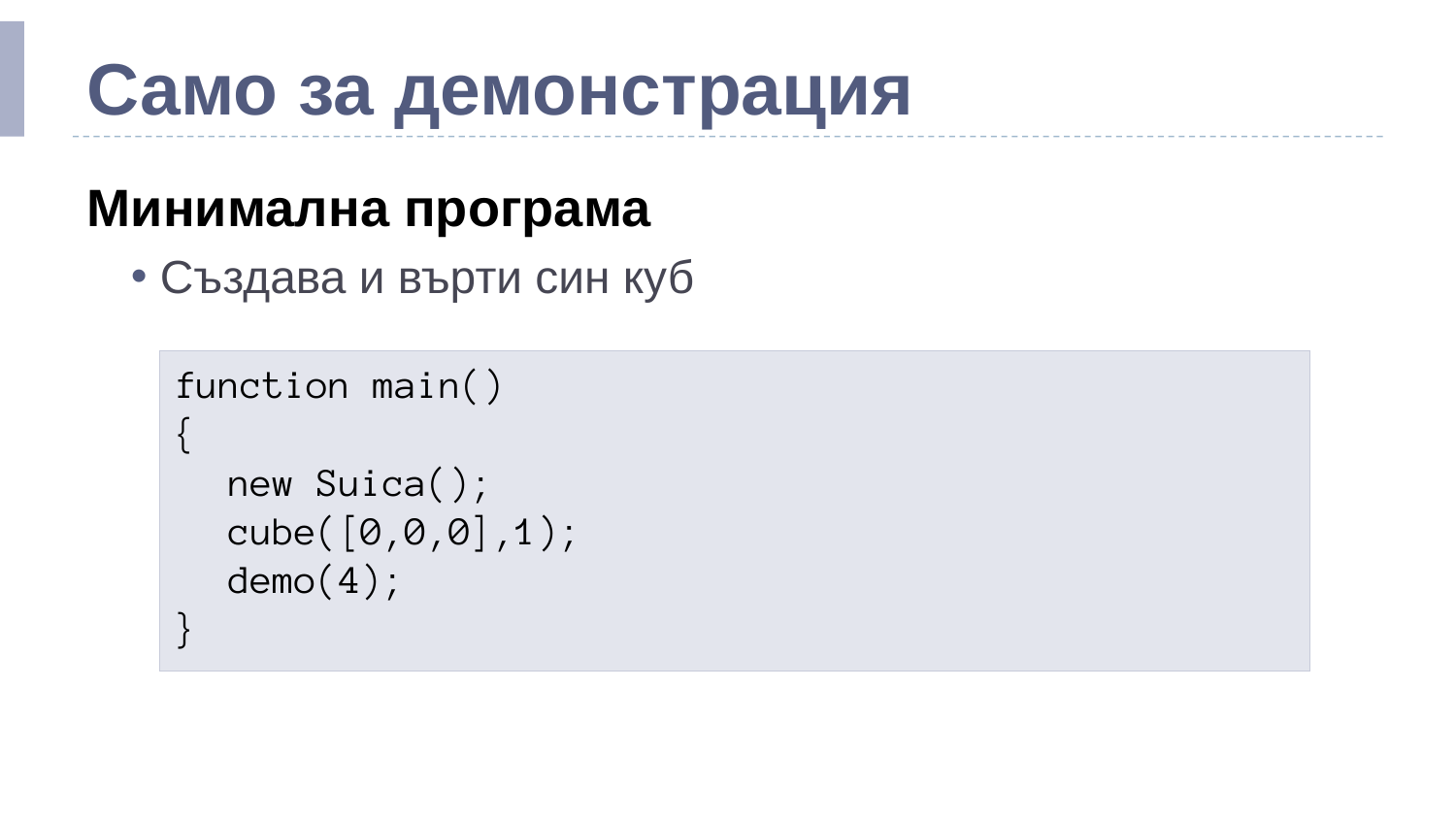

# Само за демонстрация
Минимална програма
Създава и върти син куб
function main()
{
	new Suica();
	cube([0,0,0],1);
	demo(4);
}